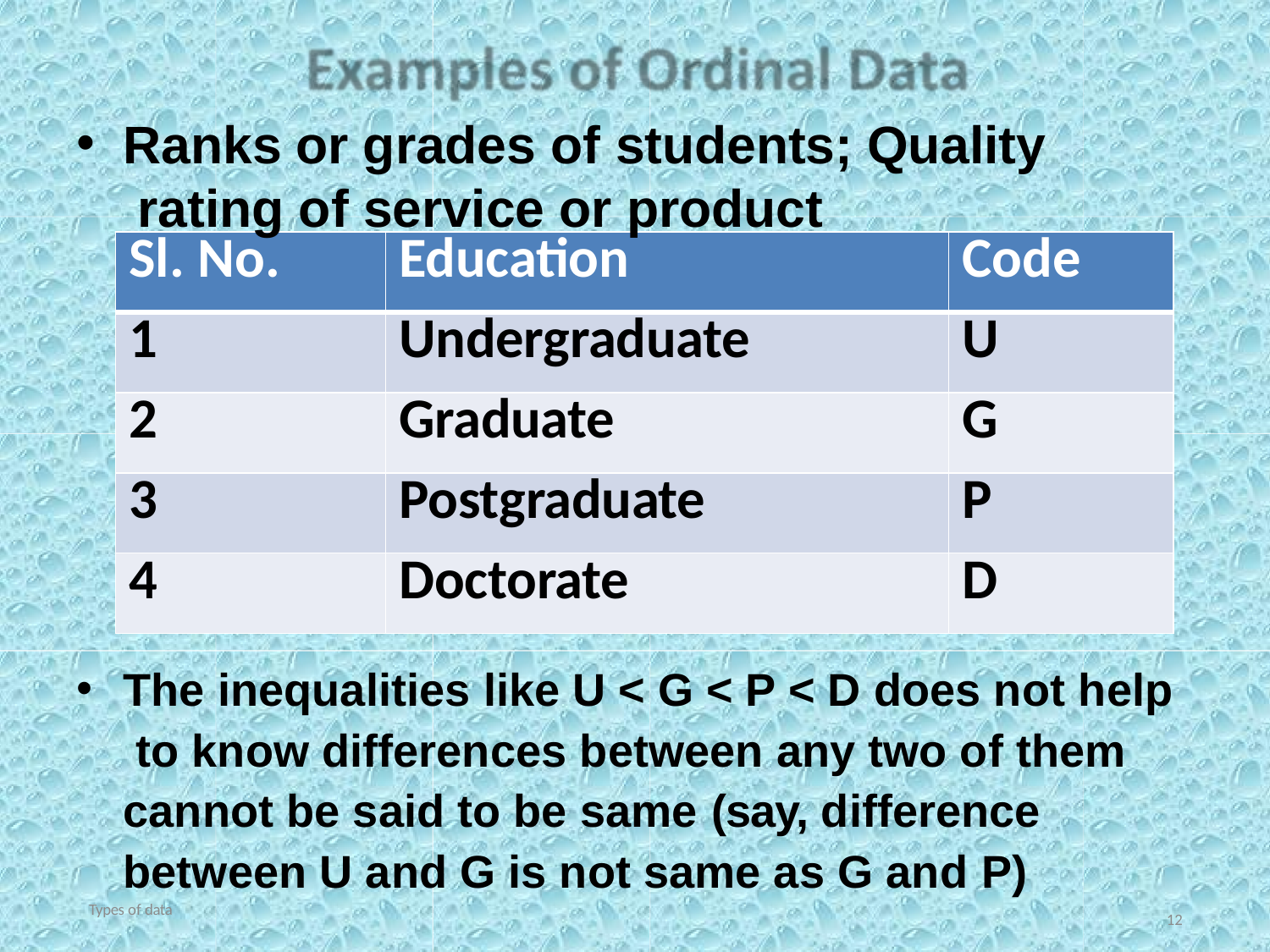

#
Ranks or grades of students; Quality  rating of service or product
| Sl. No. | Education | Code |
| --- | --- | --- |
| 1 | Undergraduate | U |
| 2 | Graduate | G |
| 3 | Postgraduate | P |
| 4 | Doctorate | D |
The inequalities like U < G < P < D does not help  to know differences between any two of them  cannot be said to be same (say, difference  between U and G is not same as G and P)
Types of data
12